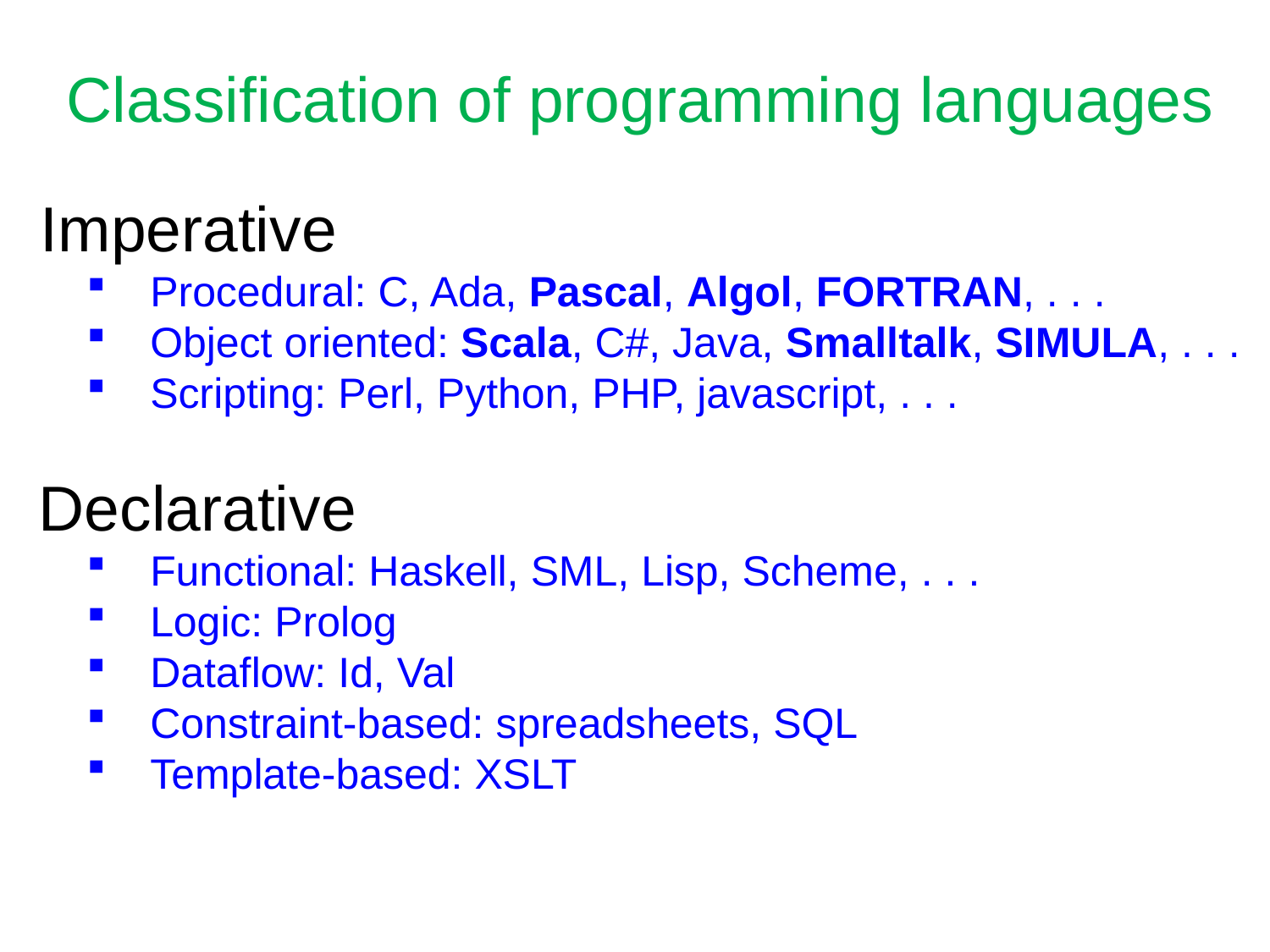

Classification of programming languages

 Imperative
Procedural: C, Ada, Pascal, Algol, FORTRAN, . . .
Object oriented: Scala, C#, Java, Smalltalk, SIMULA, . . .
Scripting: Perl, Python, PHP, javascript, . . .

  Declarative
Functional: Haskell, SML, Lisp, Scheme, . . .
Logic: Prolog
Dataflow: Id, Val
Constraint-based: spreadsheets, SQL
Template-based: XSLT